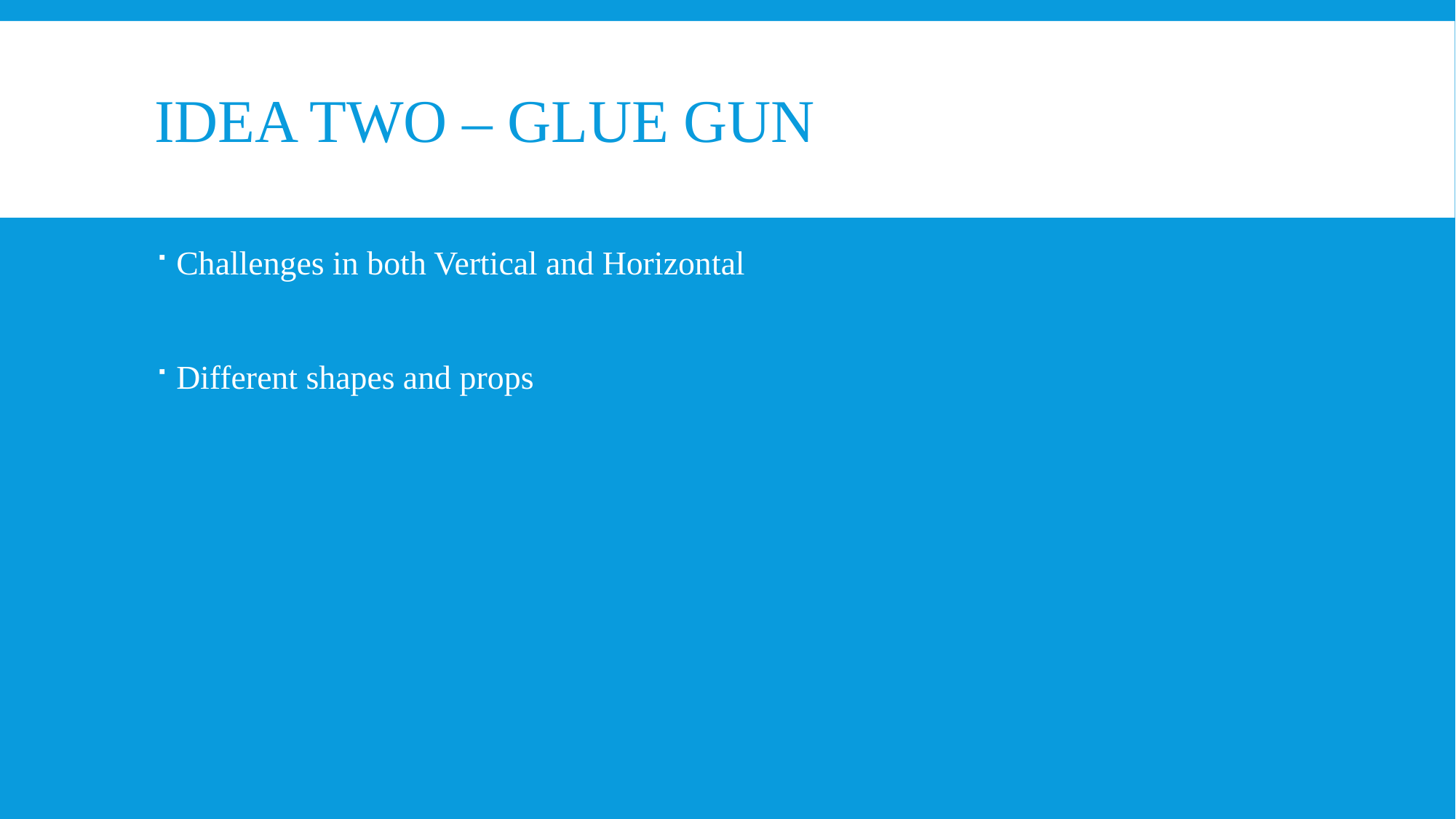

# Idea two – Glue gun
Challenges in both Vertical and Horizontal

Different shapes and props